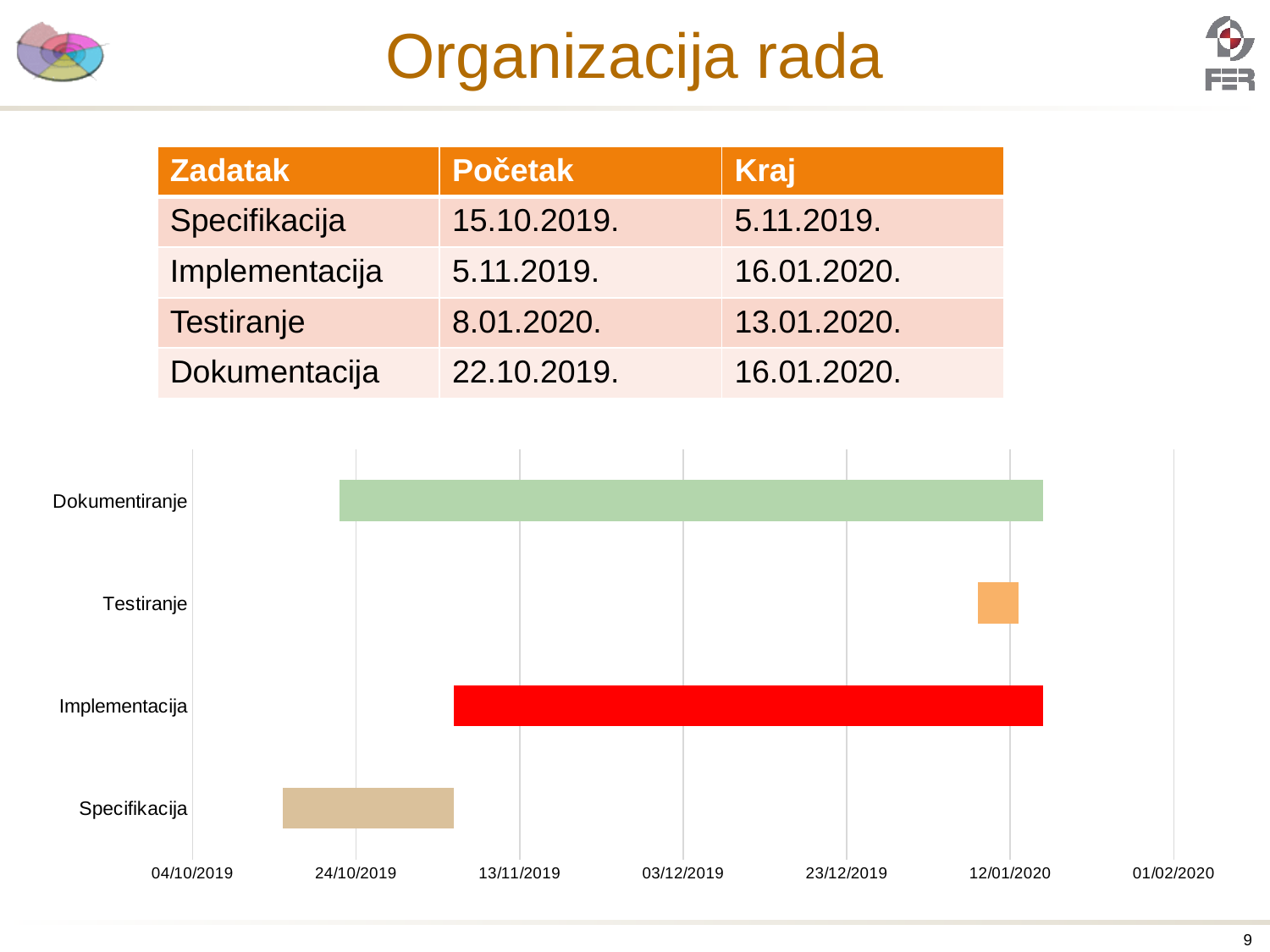

# Organizacija rada
| Zadatak | Početak | Kraj |
| --- | --- | --- |
| Specifikacija | 15.10.2019. | 5.11.2019. |
| Implementacija | 5.11.2019. | 16.01.2020. |
| Testiranje | 8.01.2020. | 13.01.2020. |
| Dokumentacija | 22.10.2019. | 16.01.2020. |

### Chart

| Category | Početak | Trajanje | Zadatak |
|---|---|---|---|
| Specifikacija | 43753.0 | 21.0 | 0.0 |
| Implementacija | 43774.0 | 72.0 | 0.0 |
| Testiranje | 43838.0 | 5.0 | 0.0 |
| Dokumentiranje | 43760.0 | 86.0 | 0.0 |
9